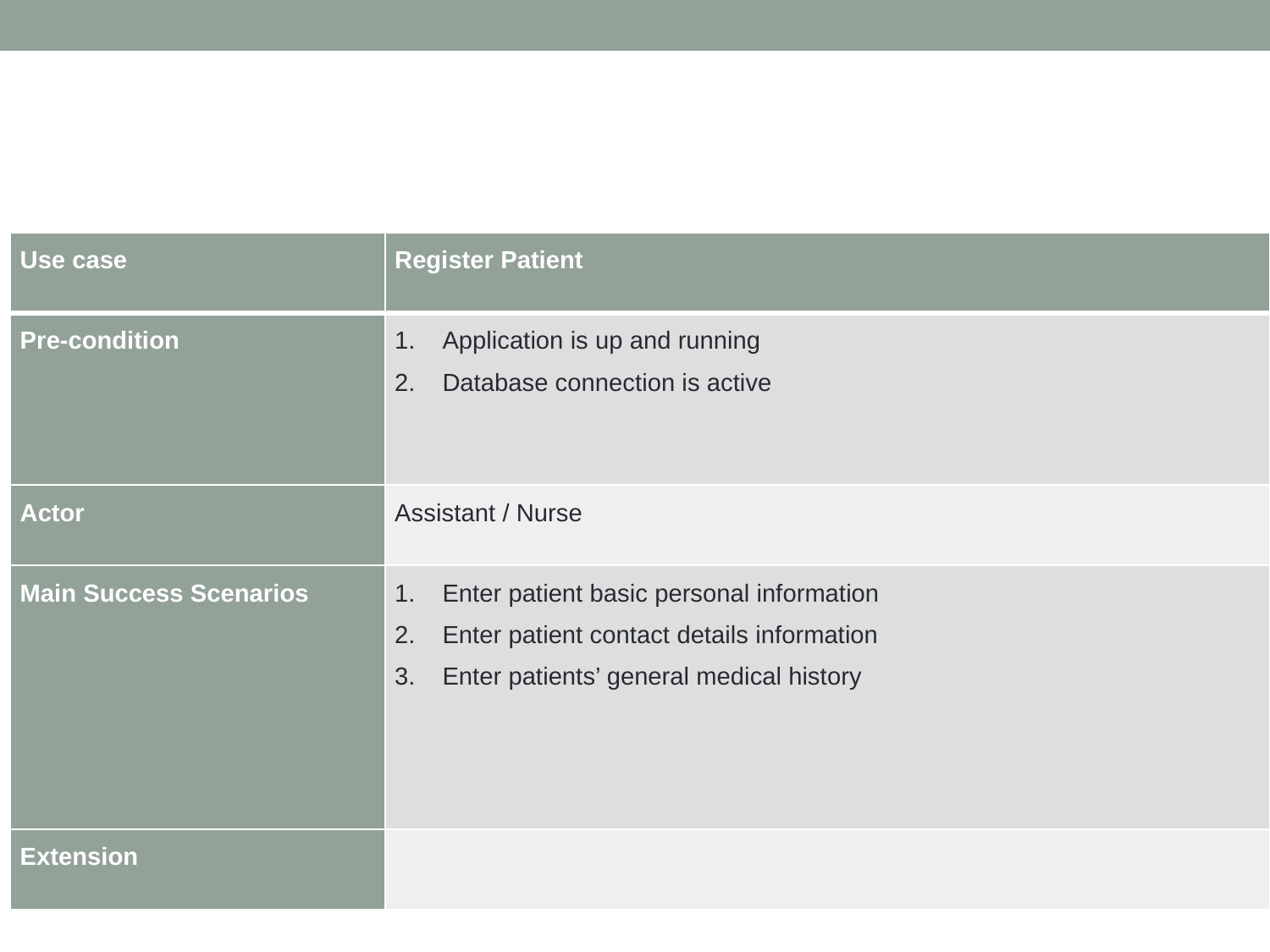

#
| Use case | Register Patient |
| --- | --- |
| Pre-condition | Application is up and running Database connection is active |
| Actor | Assistant / Nurse |
| Main Success Scenarios | Enter patient basic personal information Enter patient contact details information Enter patients’ general medical history |
| Extension |  |